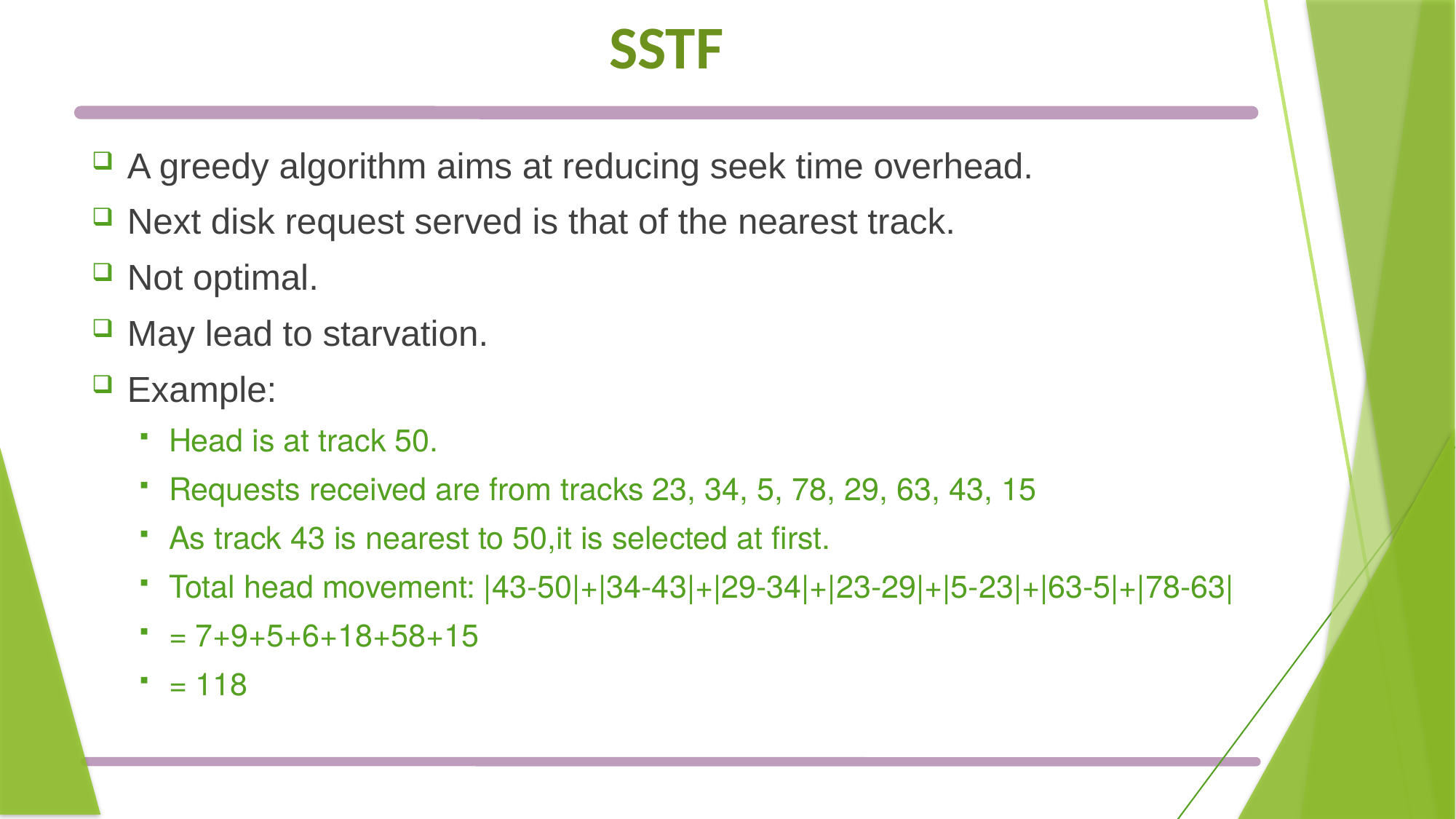

# SSTF
A greedy algorithm aims at reducing seek time overhead.
Next disk request served is that of the nearest track.
Not optimal.
May lead to starvation.
Example:
Head is at track 50.
Requests received are from tracks 23, 34, 5, 78, 29, 63, 43, 15
As track 43 is nearest to 50,it is selected at first.
Total head movement: |43-50|+|34-43|+|29-34|+|23-29|+|5-23|+|63-5|+|78-63|
= 7+9+5+6+18+58+15
= 118